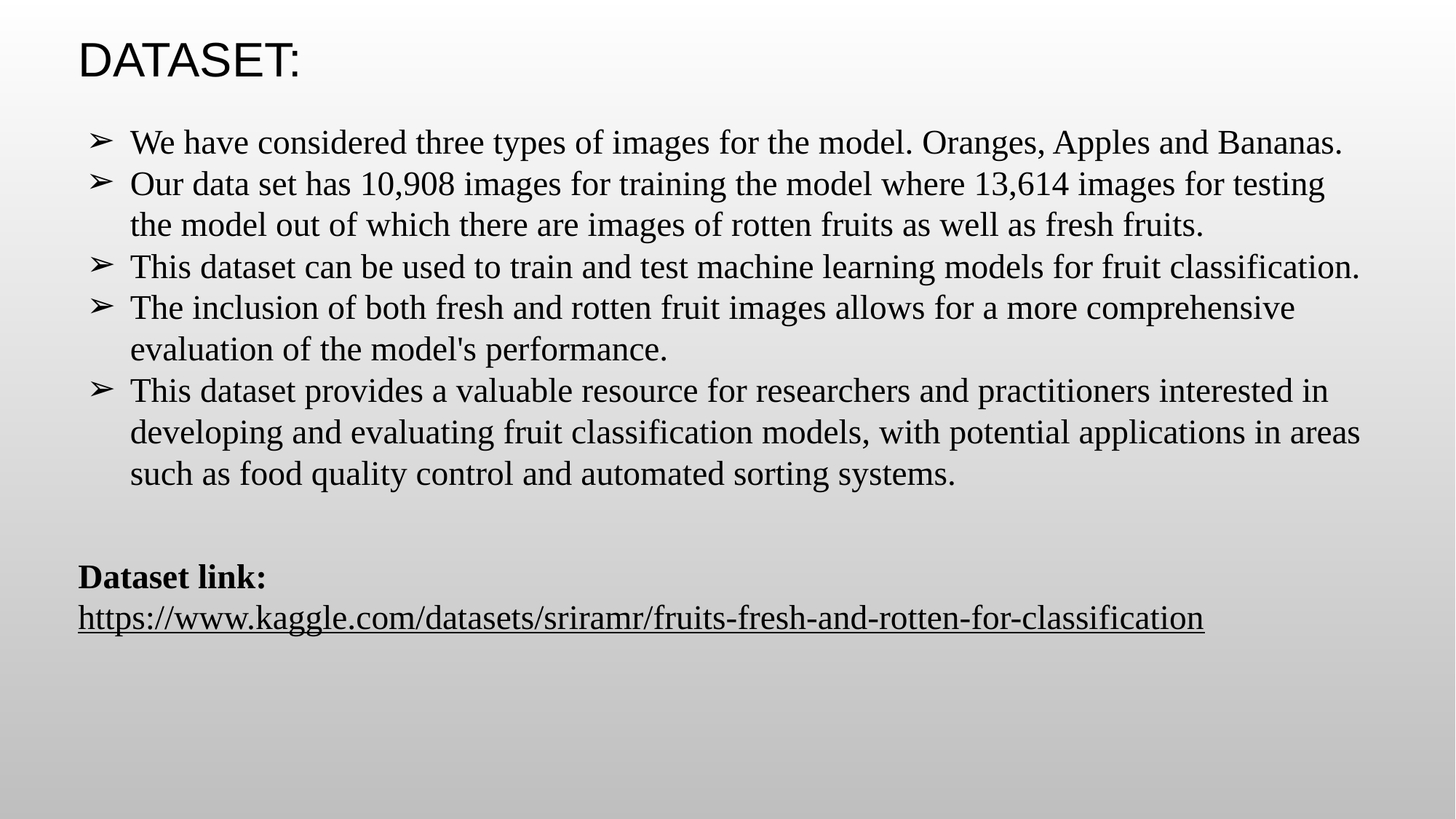

# DATASET:
We have considered three types of images for the model. Oranges, Apples and Bananas.
Our data set has 10,908 images for training the model where 13,614 images for testing the model out of which there are images of rotten fruits as well as fresh fruits.
This dataset can be used to train and test machine learning models for fruit classification.
The inclusion of both fresh and rotten fruit images allows for a more comprehensive evaluation of the model's performance.
This dataset provides a valuable resource for researchers and practitioners interested in developing and evaluating fruit classification models, with potential applications in areas such as food quality control and automated sorting systems.

Dataset link: https://www.kaggle.com/datasets/sriramr/fruits-fresh-and-rotten-for-classification